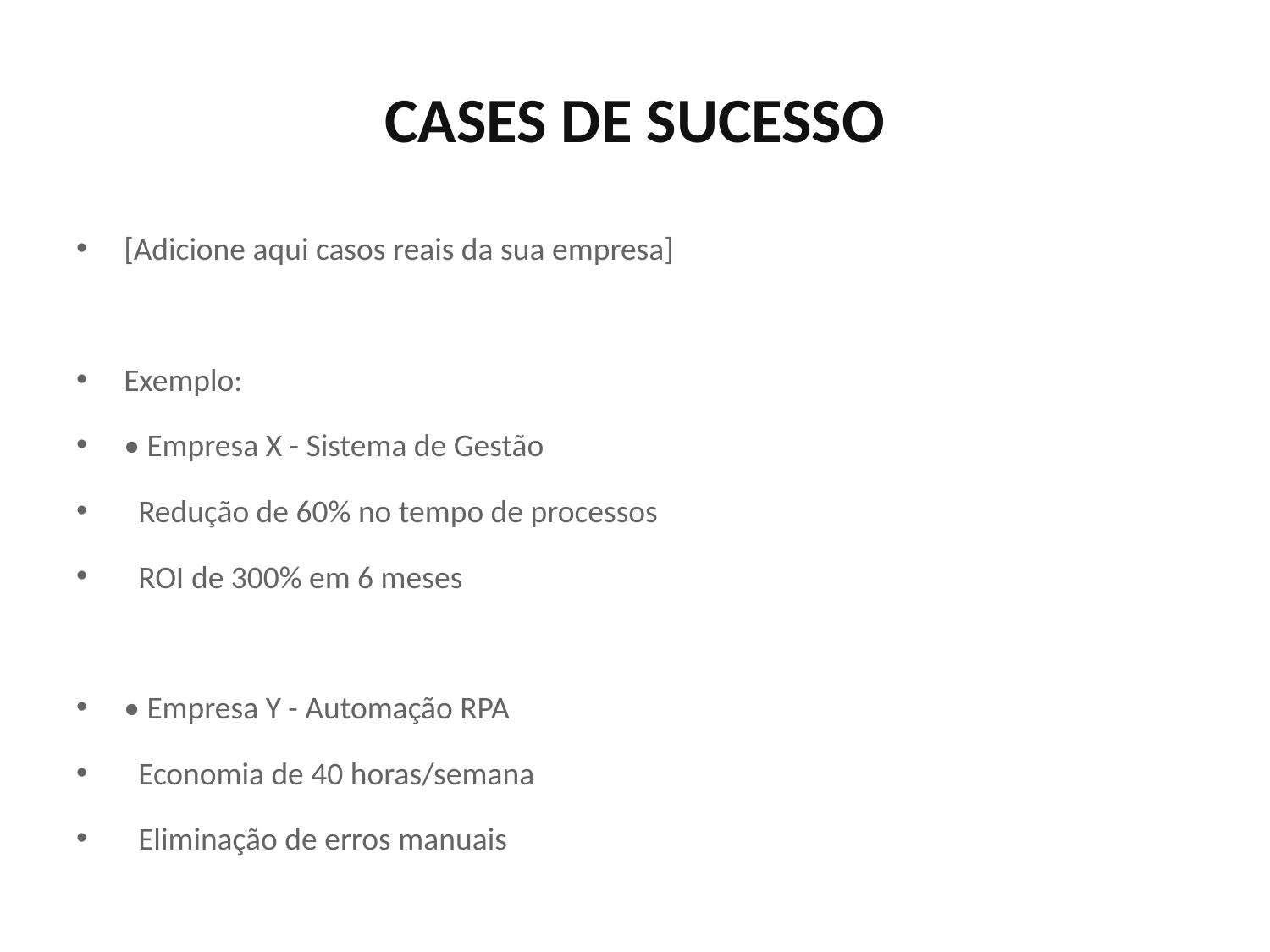

# CASES DE SUCESSO
[Adicione aqui casos reais da sua empresa]

Exemplo:
• Empresa X - Sistema de Gestão
  Redução de 60% no tempo de processos
  ROI de 300% em 6 meses

• Empresa Y - Automação RPA
  Economia de 40 horas/semana
  Eliminação de erros manuais